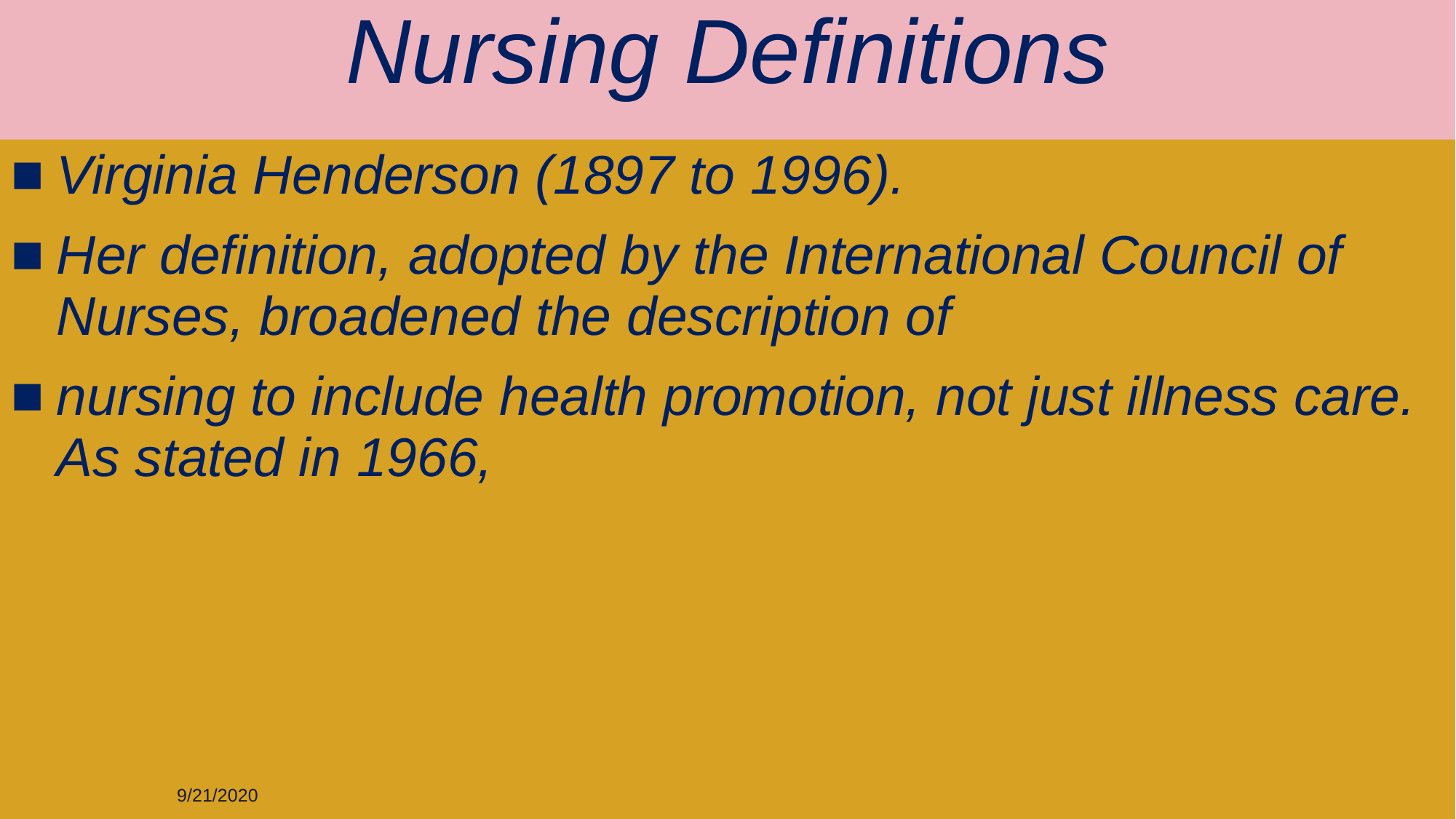

# Nursing Definitions
Virginia Henderson (1897 to 1996).
Her definition, adopted by the International Council of Nurses, broadened the description of
nursing to include health promotion, not just illness care. As stated in 1966,
9/21/2020
Seed Lectures - FUNDAMENTAL NURSING First Term Lecture 1 Nursing Foundations
6